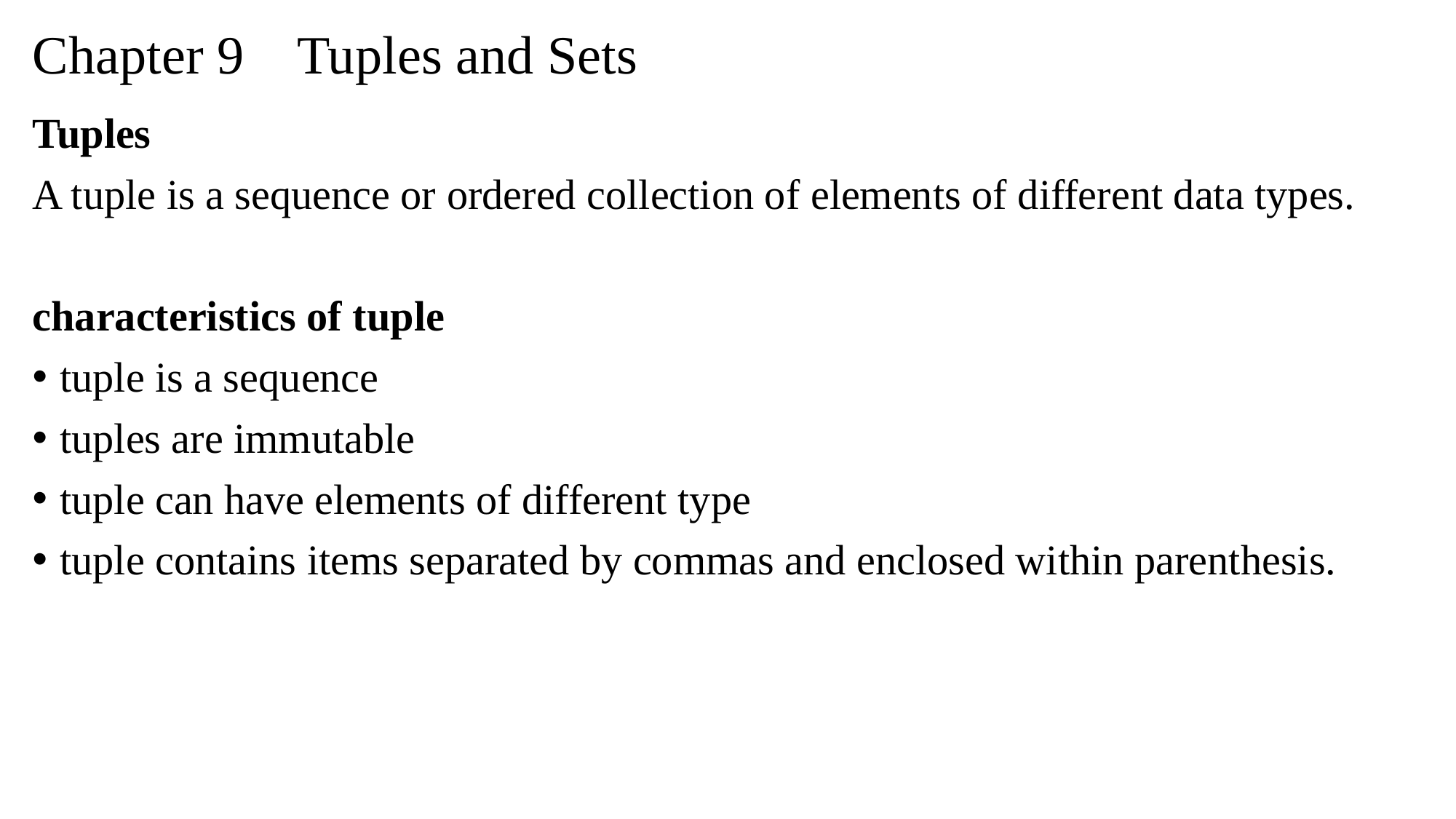

# Chapter 9    Tuples and Sets
Tuples
A tuple is a sequence or ordered collection of elements of different data types.

characteristics of tuple
tuple is a sequence
tuples are immutable
tuple can have elements of different type
tuple contains items separated by commas and enclosed within parenthesis.